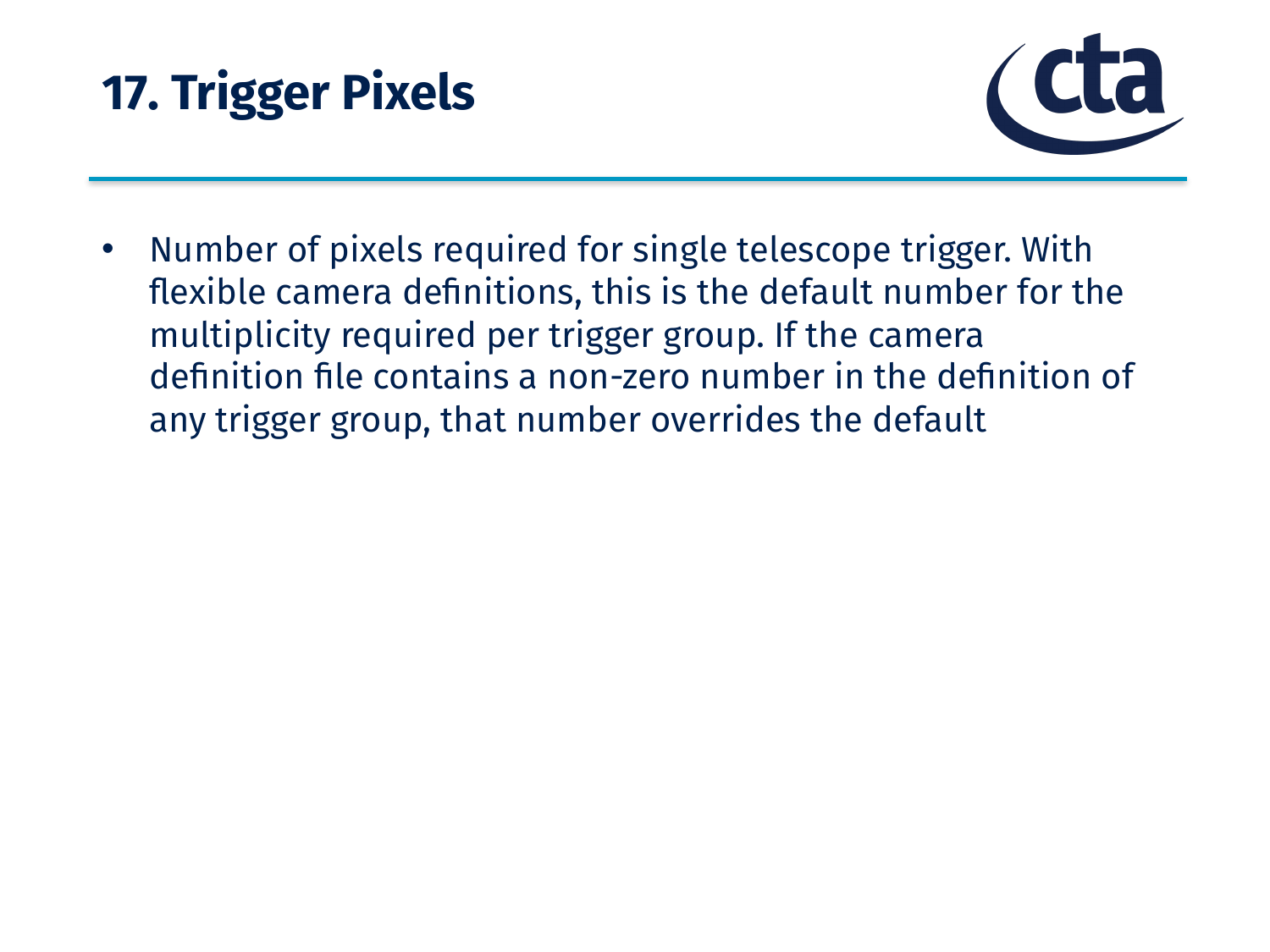

# 17. Trigger Pixels
Number of pixels required for single telescope trigger. With flexible camera definitions, this is the default number for the multiplicity required per trigger group. If the camera definition file contains a non-zero number in the definition of any trigger group, that number overrides the default